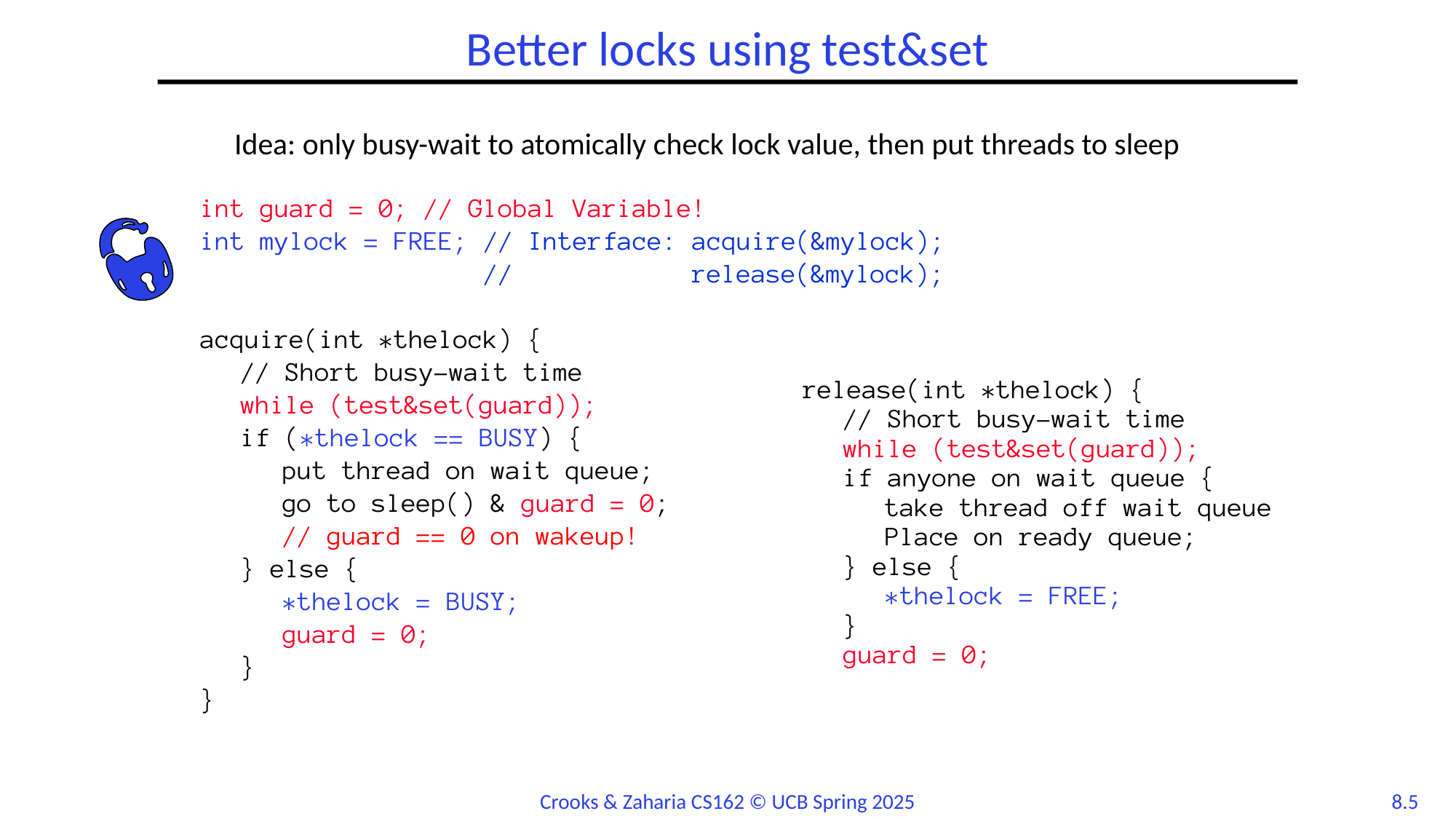

# Better locks using test&set

Idea: only busy-wait to atomically check lock value, then put threads to sleep

int guard = 0; // Global Variable!
int mylock = FREE; // Interface: acquire(&mylock);
                   //            release(&mylock);

acquire(int *thelock) {
	// Short busy-wait time
	while (test&set(guard));
	if (*thelock == BUSY) {
		put thread on wait queue;
		go to sleep() & guard = 0;
		// guard == 0 on wakeup!
	} else {
		*thelock = BUSY;
		guard = 0;
	}
}

release(int *thelock) {
	// Short busy-wait time
	while (test&set(guard));
	if anyone on wait queue {
		take thread off wait queue
		Place on ready queue;
	} else {
		*thelock = FREE;
	}
	guard = 0;